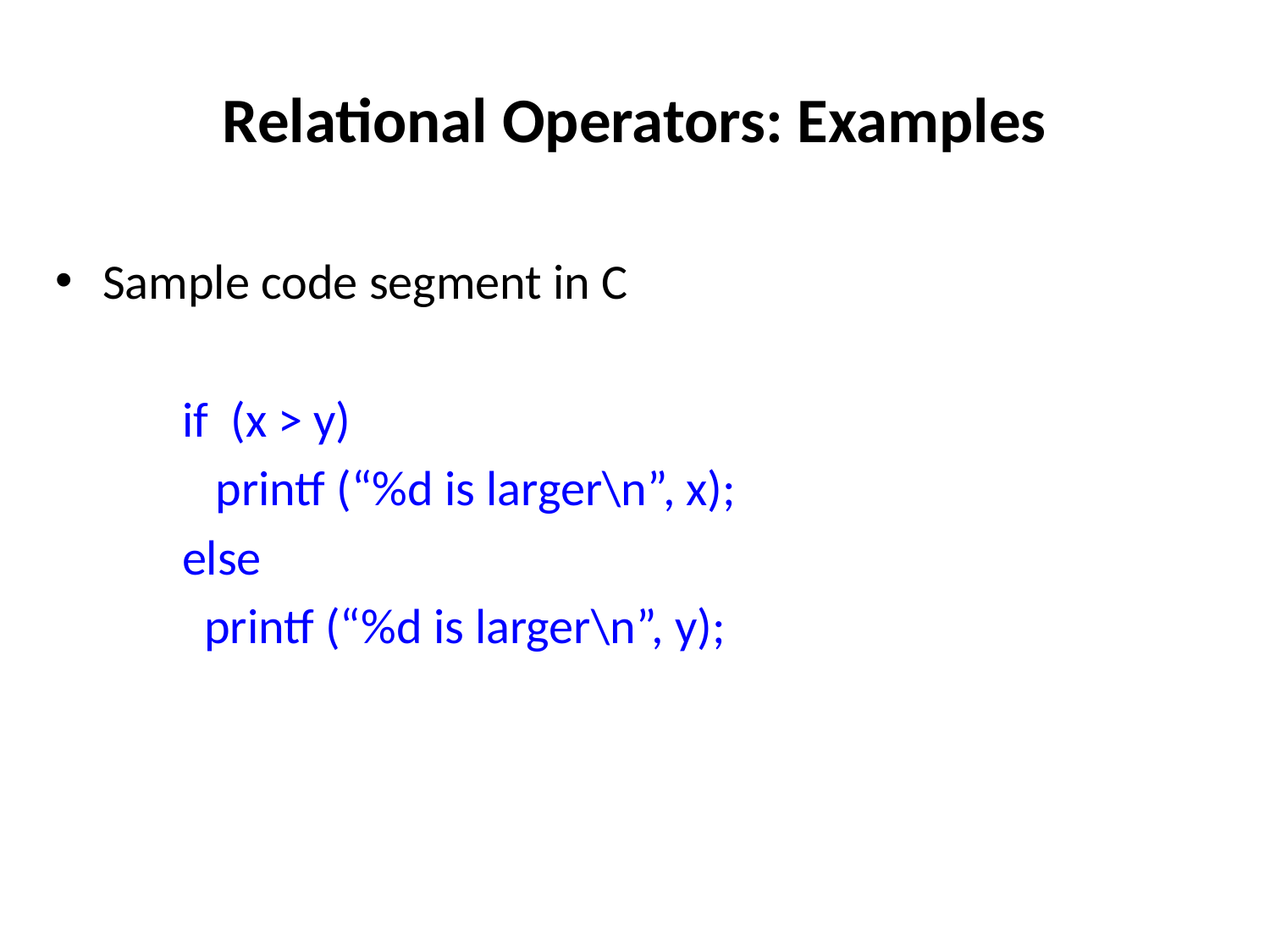

# Relational Operators: Examples
Sample code segment in C

if  (x > y)
   printf (“%d is larger\n”, x);
else
  printf (“%d is larger\n”, y);